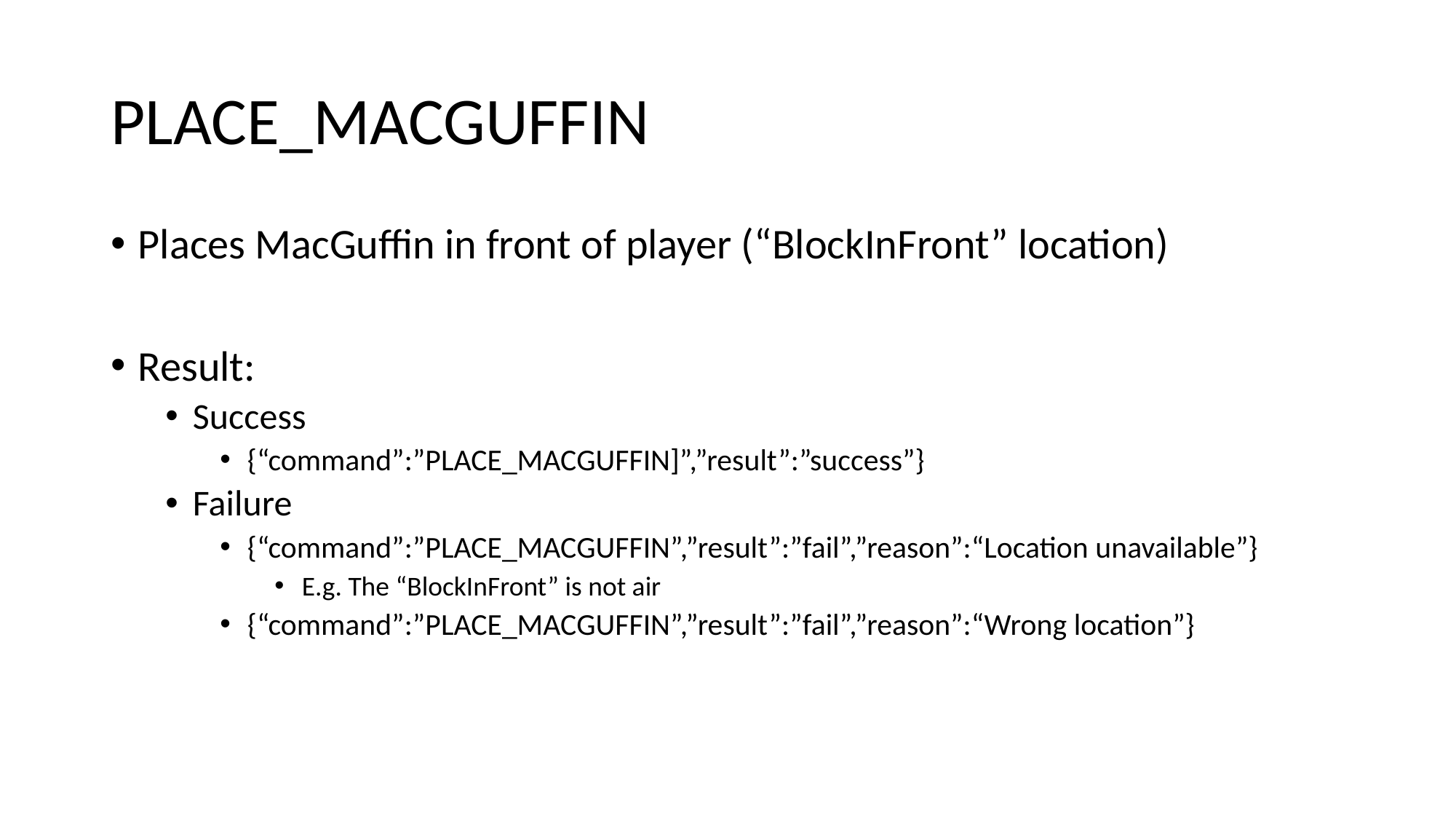

# PLACE_MACGUFFIN
Places MacGuffin in front of player (“BlockInFront” location)

Result:
Success
{“command”:”PLACE_MACGUFFIN]”,”result”:”success”}
Failure
{“command”:”PLACE_MACGUFFIN”,”result”:”fail”,”reason”:“Location unavailable”}
E.g. The “BlockInFront” is not air
{“command”:”PLACE_MACGUFFIN”,”result”:”fail”,”reason”:“Wrong location”}